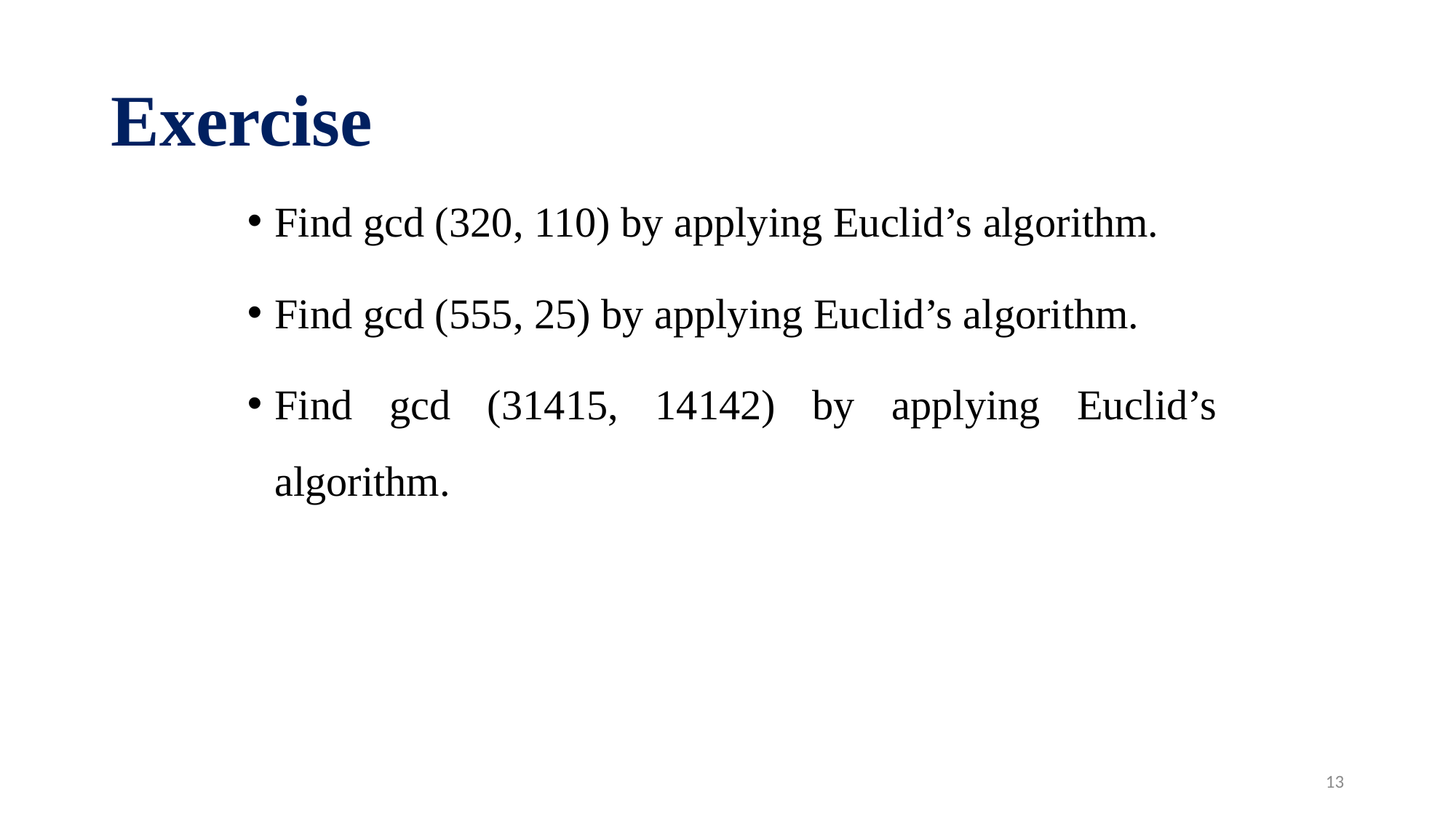

# Exercise
Find gcd (320, 110) by applying Euclid’s algorithm.
Find gcd (555, 25) by applying Euclid’s algorithm.
Find gcd (31415, 14142) by applying Euclid’s algorithm.
13